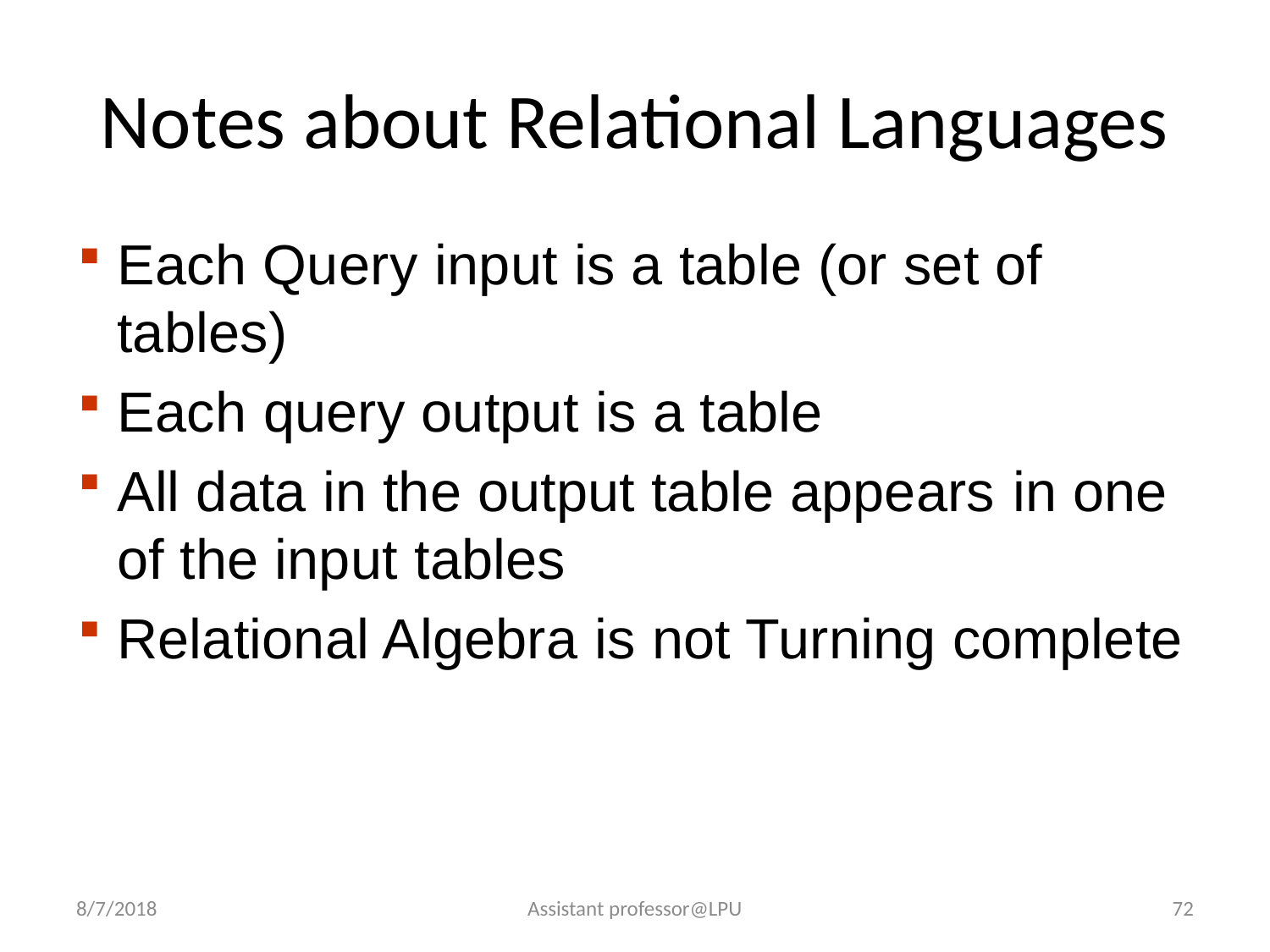

# Notes about Relational Languages
Each Query input is a table (or set of tables)
Each query output is a table
All data in the output table appears in one of the input tables
Relational Algebra is not Turning complete
8/7/2018
Assistant professor@LPU
72